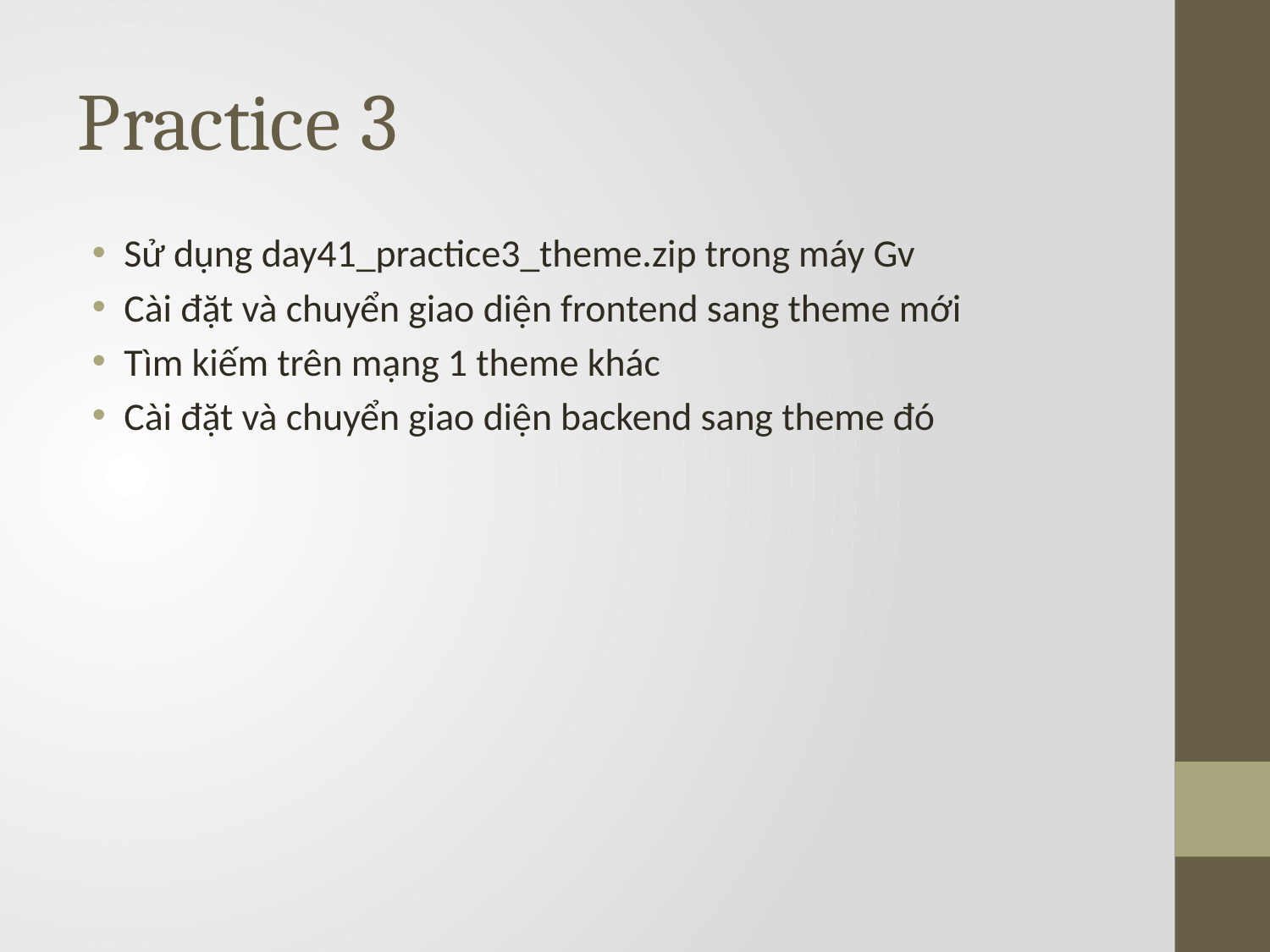

# Practice 3
Sử dụng day41_practice3_theme.zip trong máy Gv
Cài đặt và chuyển giao diện frontend sang theme mới
Tìm kiếm trên mạng 1 theme khác
Cài đặt và chuyển giao diện backend sang theme đó